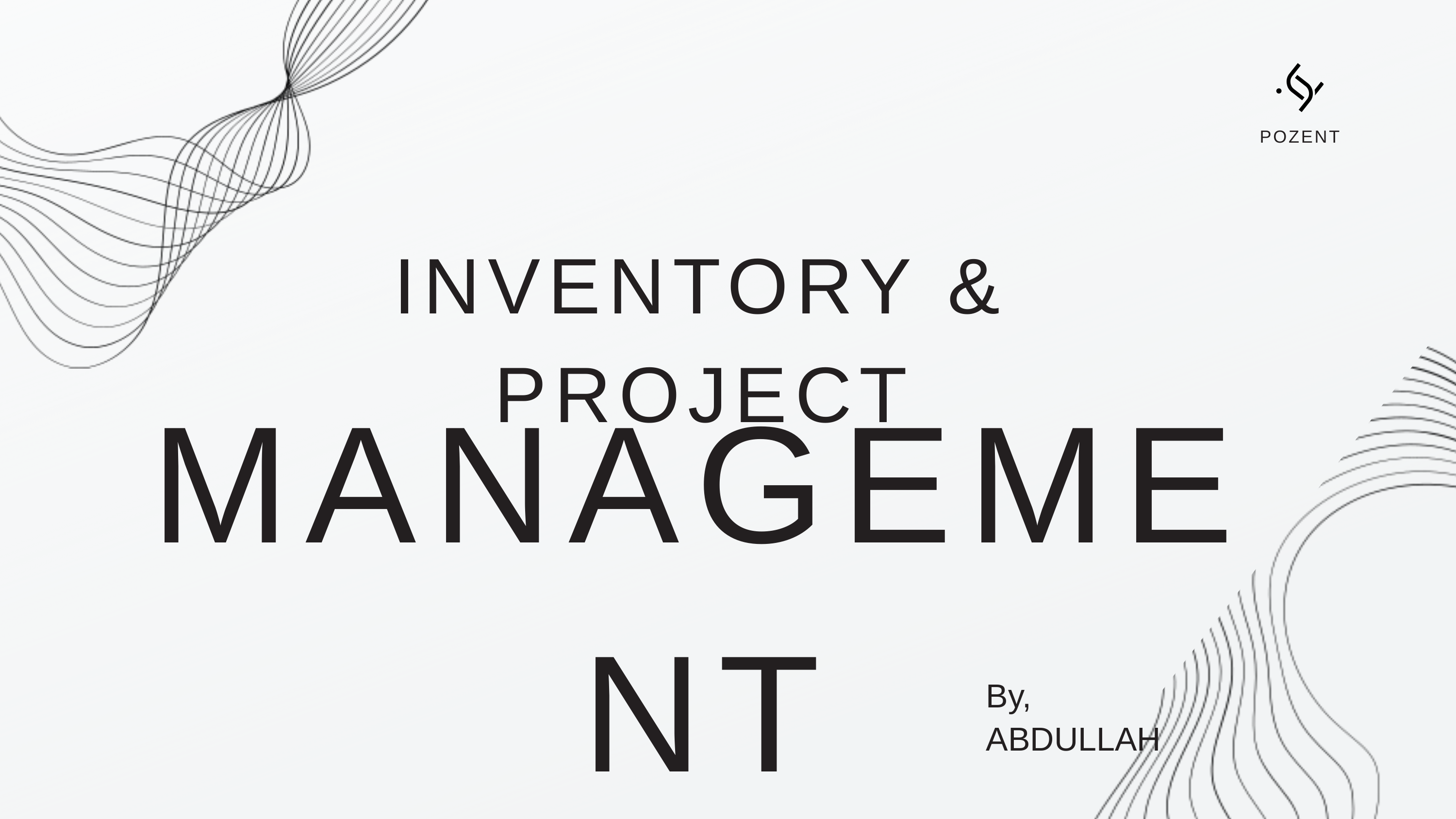

POZENT
INVENTORY & PROJECT
MANAGEMENT

By,
ABDULLAH